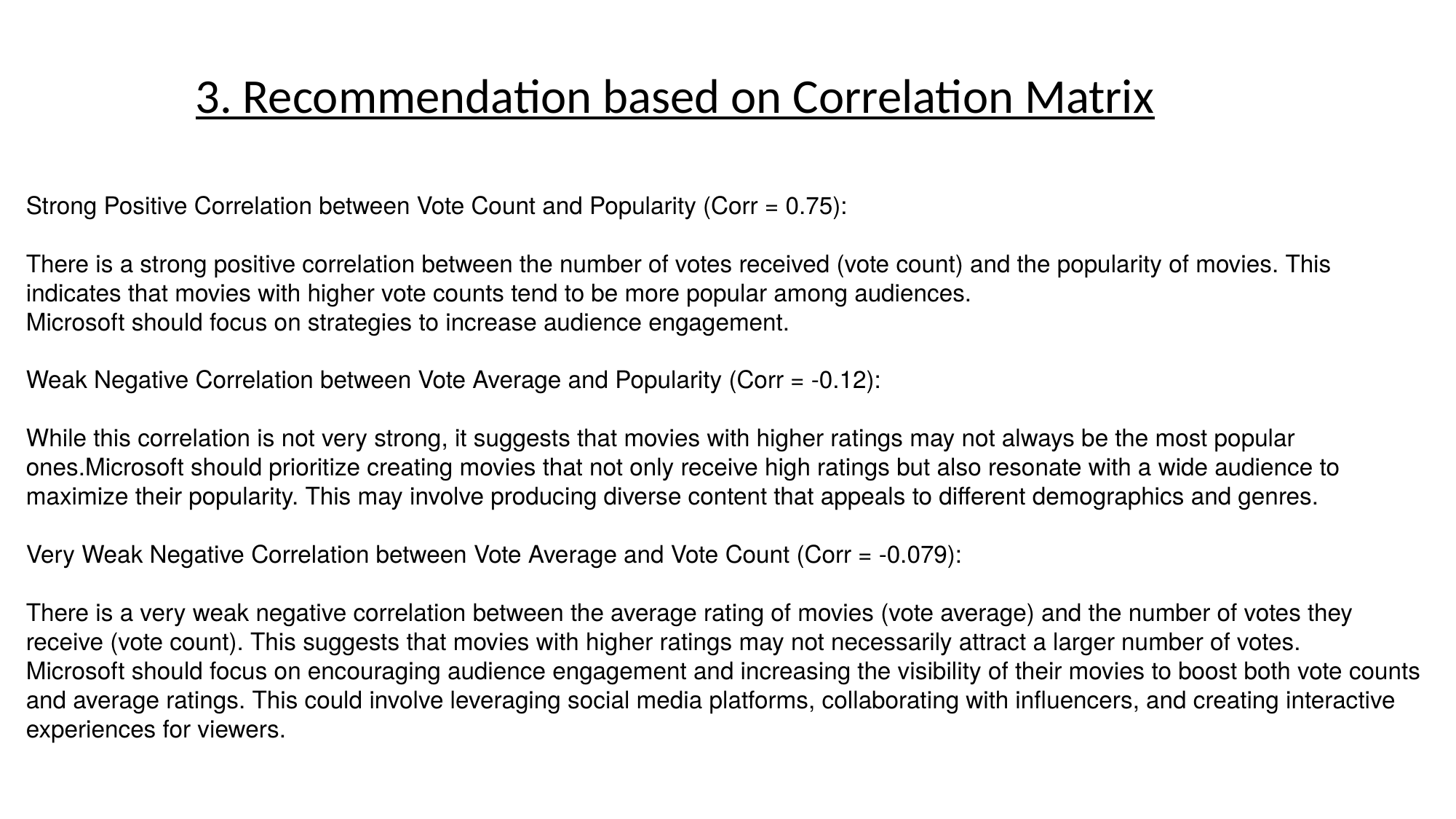

# 3. Recommendation based on Correlation Matrix
Strong Positive Correlation between Vote Count and Popularity (Corr = 0.75):

There is a strong positive correlation between the number of votes received (vote count) and the popularity of movies. This indicates that movies with higher vote counts tend to be more popular among audiences.
Microsoft should focus on strategies to increase audience engagement.

Weak Negative Correlation between Vote Average and Popularity (Corr = -0.12):

While this correlation is not very strong, it suggests that movies with higher ratings may not always be the most popular ones.Microsoft should prioritize creating movies that not only receive high ratings but also resonate with a wide audience to maximize their popularity. This may involve producing diverse content that appeals to different demographics and genres.

Very Weak Negative Correlation between Vote Average and Vote Count (Corr = -0.079):

There is a very weak negative correlation between the average rating of movies (vote average) and the number of votes they receive (vote count). This suggests that movies with higher ratings may not necessarily attract a larger number of votes.
Microsoft should focus on encouraging audience engagement and increasing the visibility of their movies to boost both vote counts and average ratings. This could involve leveraging social media platforms, collaborating with influencers, and creating interactive experiences for viewers.